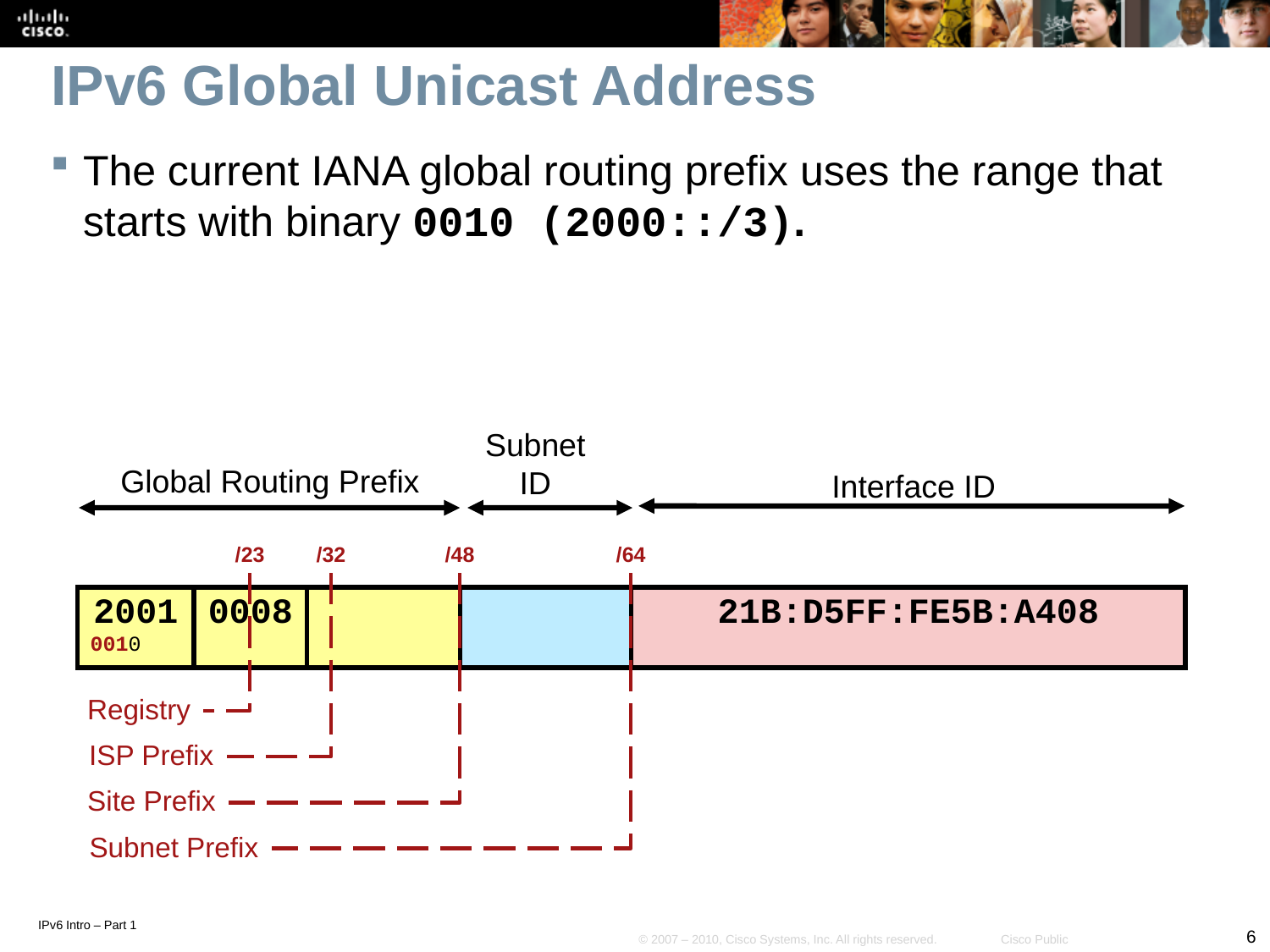

# IPv6 Global Unicast Address
The current IANA global routing prefix uses the range that starts with binary 0010 (2000::/3).

Subnet
ID
Global Routing Prefix
Interface ID

/23
/32
/48
/64
| 2001 0010 | 0008 |  |  | 21B:D5FF:FE5B:A408 |
| --- | --- | --- | --- | --- |
Registry
ISP Prefix
Site Prefix
Subnet Prefix